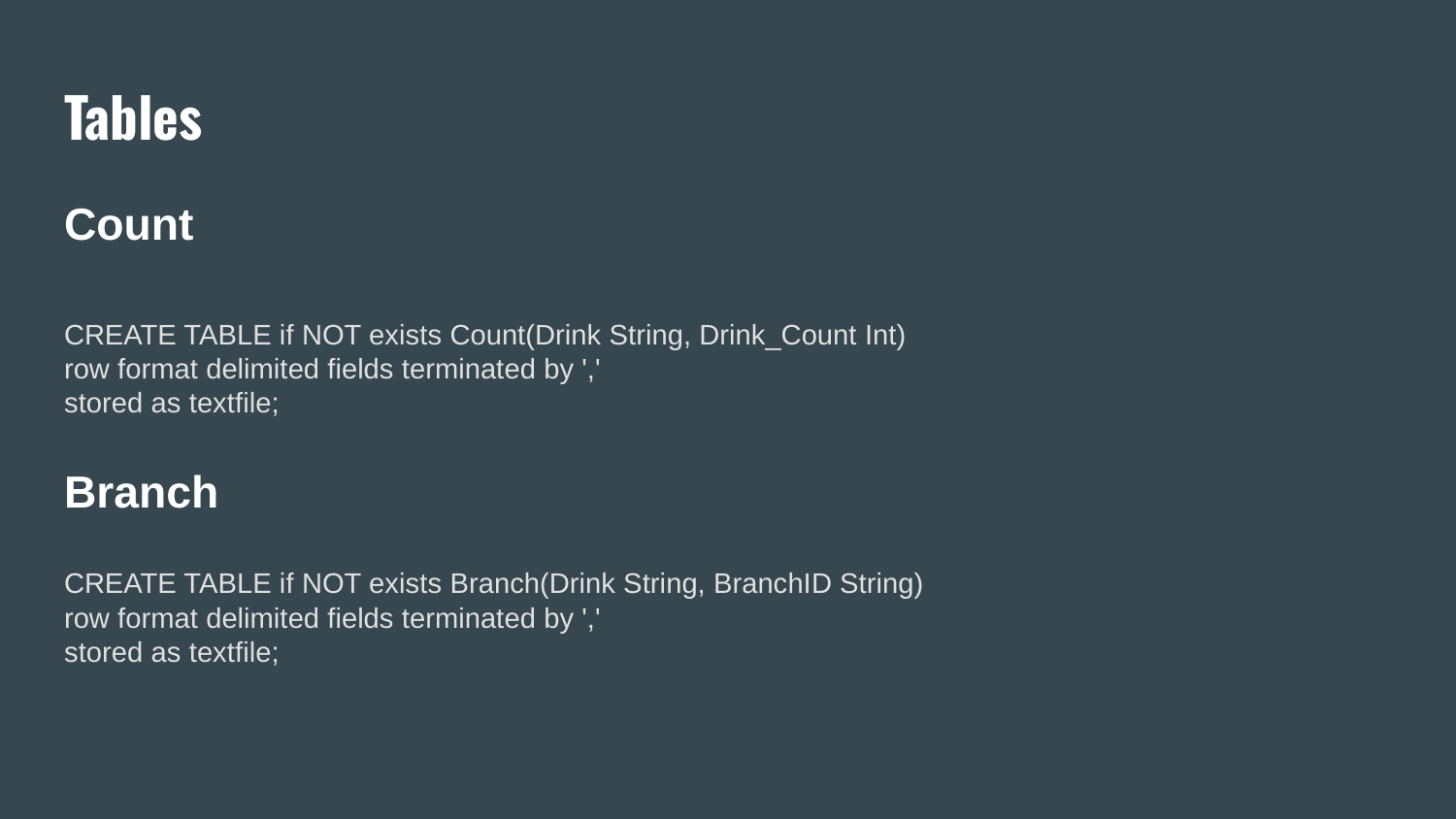

# Tables
Count
CREATE TABLE if NOT exists Count(Drink String, Drink_Count Int)
row format delimited fields terminated by ','
stored as textfile;
Branch
CREATE TABLE if NOT exists Branch(Drink String, BranchID String)
row format delimited fields terminated by ','
stored as textfile;